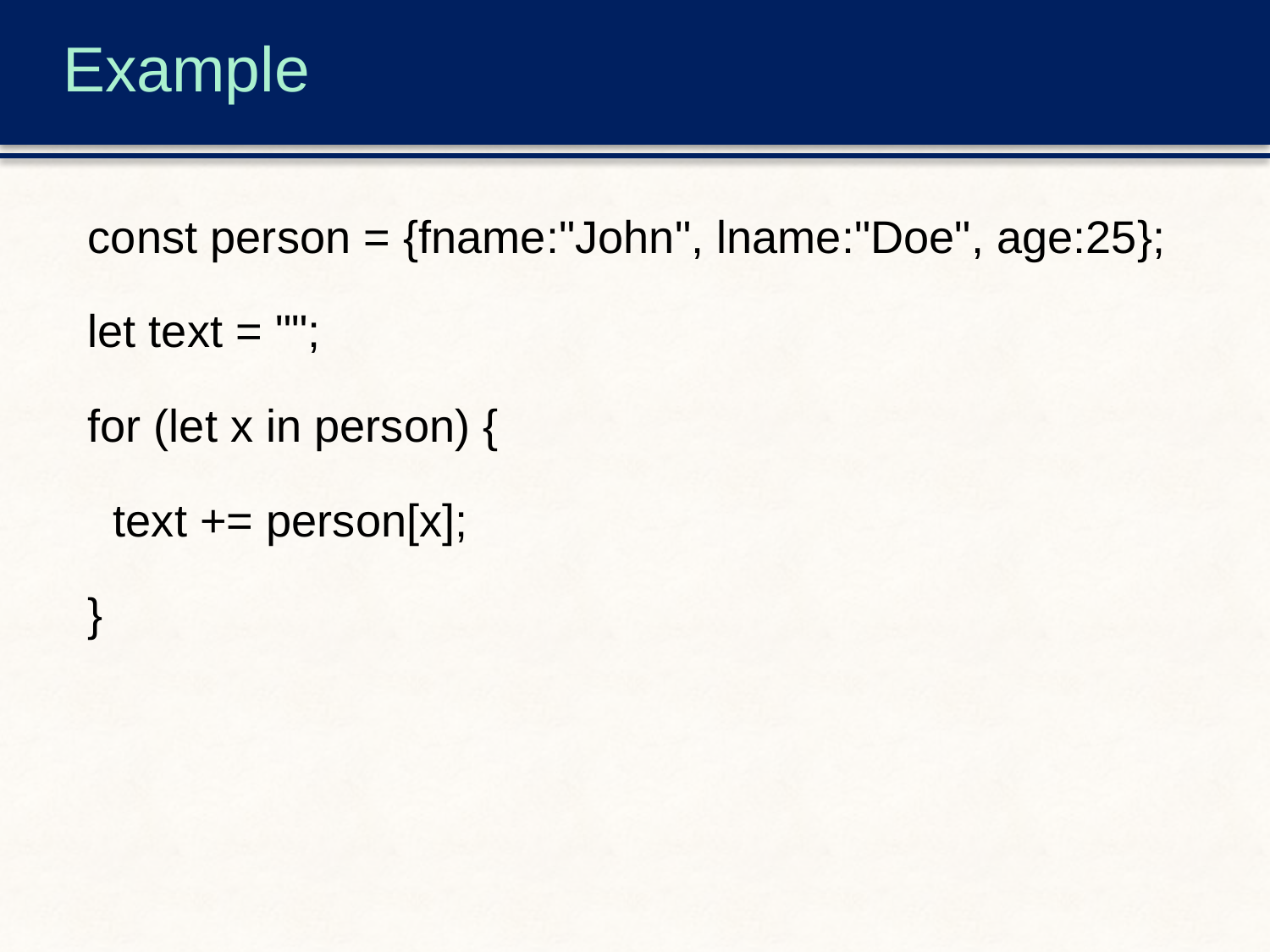

# Example
const person = {fname:"John", lname:"Doe", age:25};
let text = "";
for (let x in person) {
  text += person[x];
}